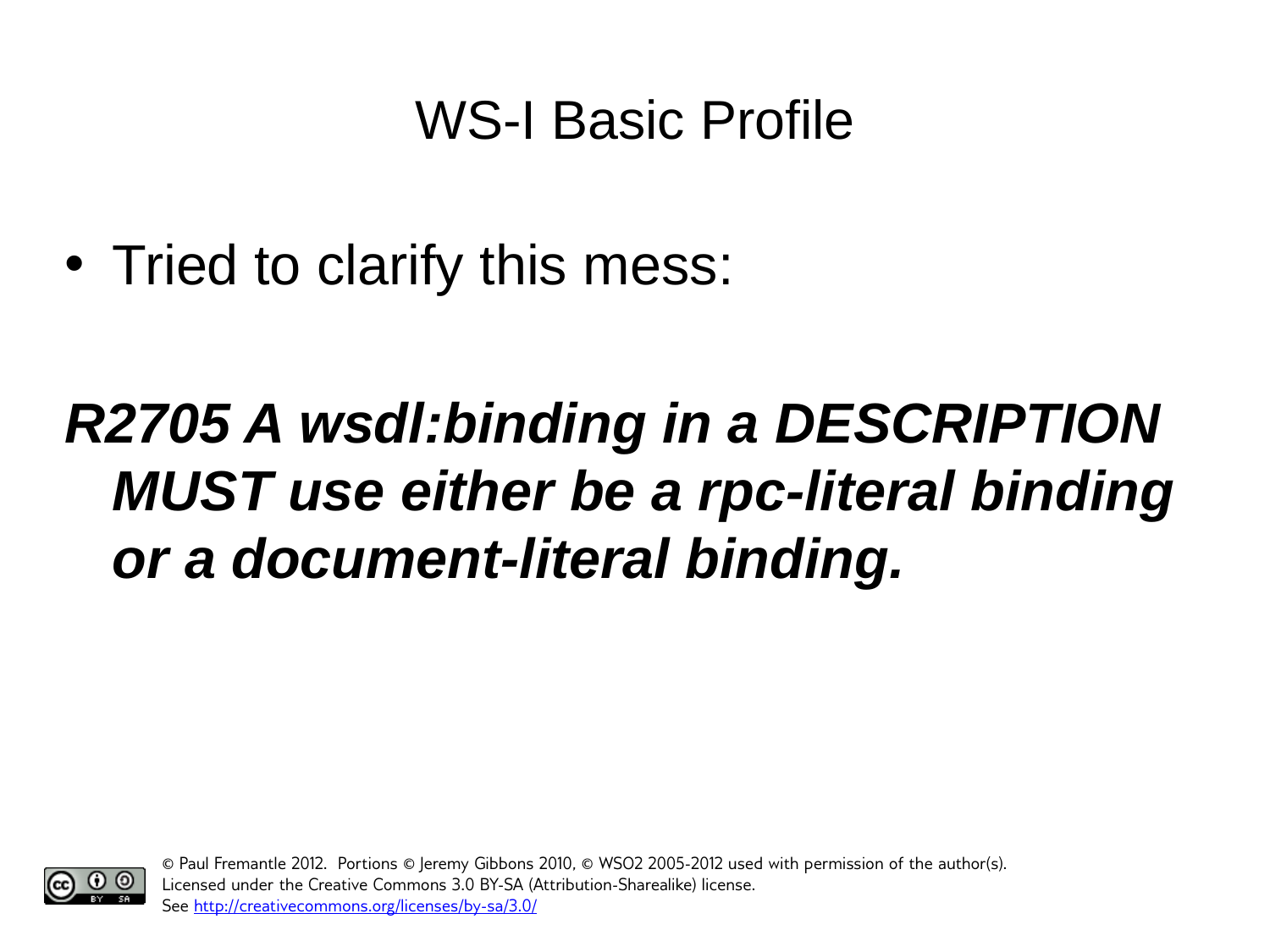

# WS-I Basic Profile
Tried to clarify this mess:

R2705 A wsdl:binding in a DESCRIPTION MUST use either be a rpc-literal binding or a document-literal binding.